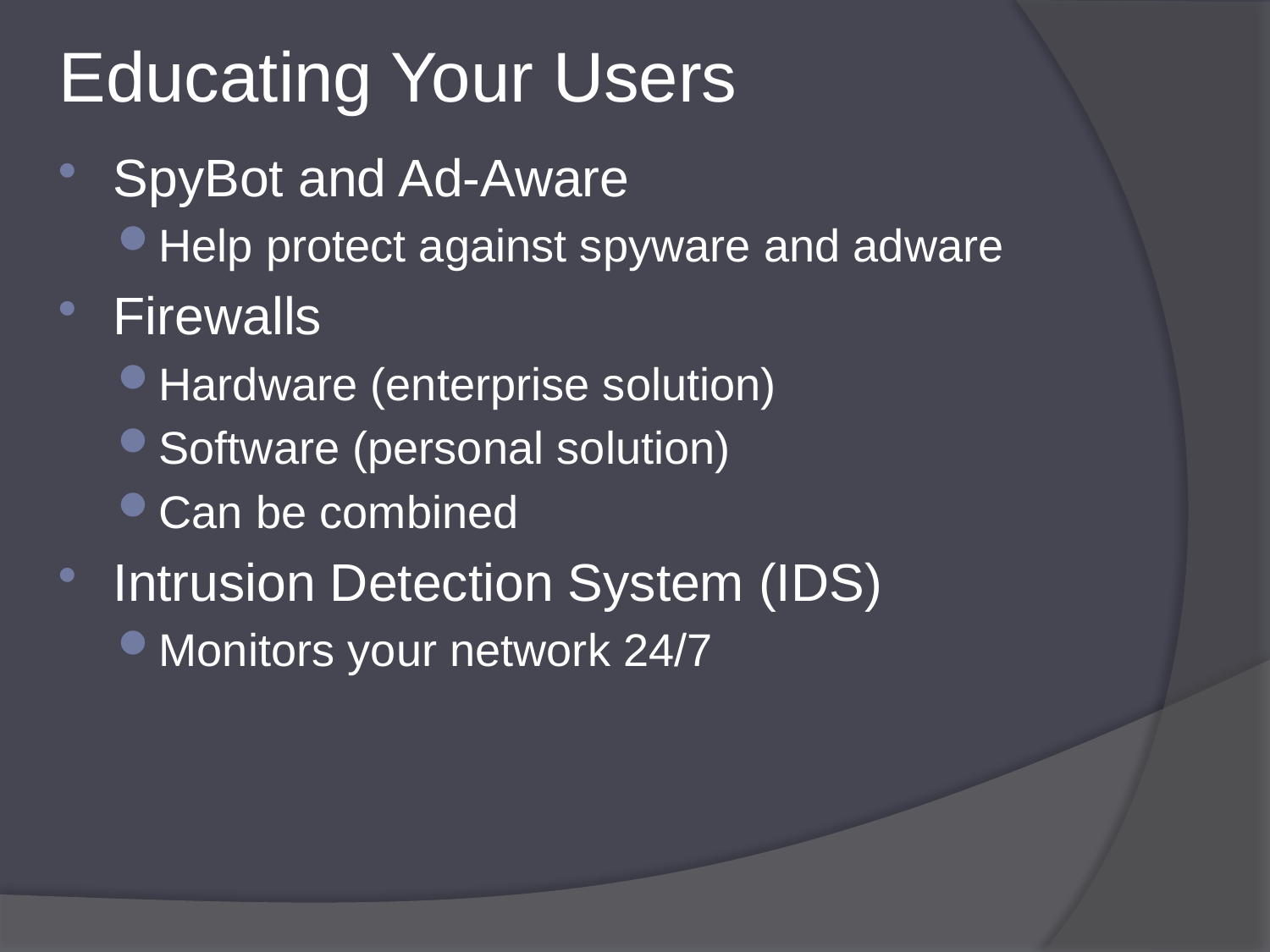

# Educating Your Users
SpyBot and Ad-Aware
Help protect against spyware and adware
Firewalls
Hardware (enterprise solution)
Software (personal solution)
Can be combined
Intrusion Detection System (IDS)
Monitors your network 24/7